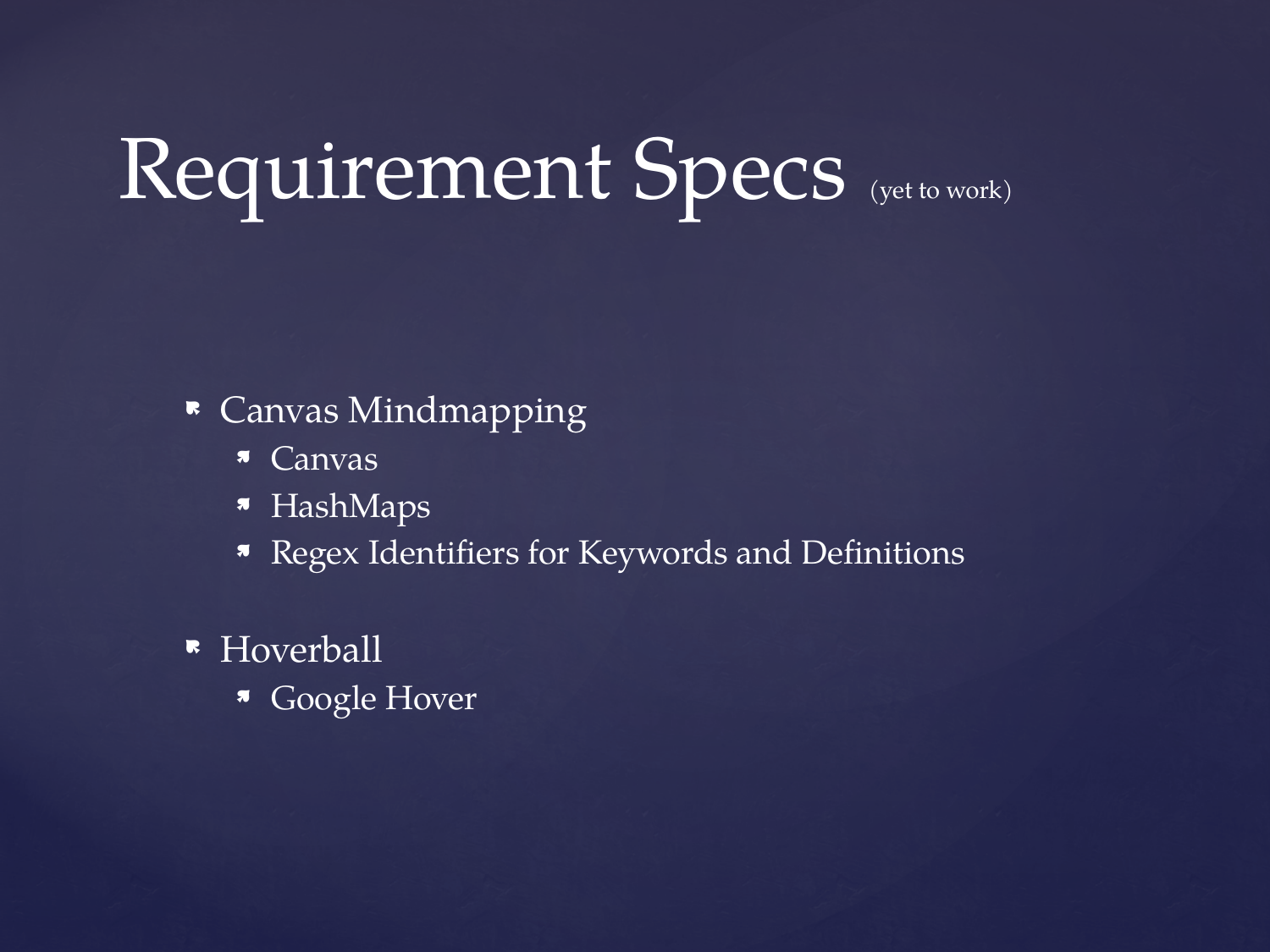

# Requirement Specs (yet to work)

Canvas Mindmapping
Canvas
HashMaps
Regex Identifiers for Keywords and Definitions

Hoverball
Google Hover